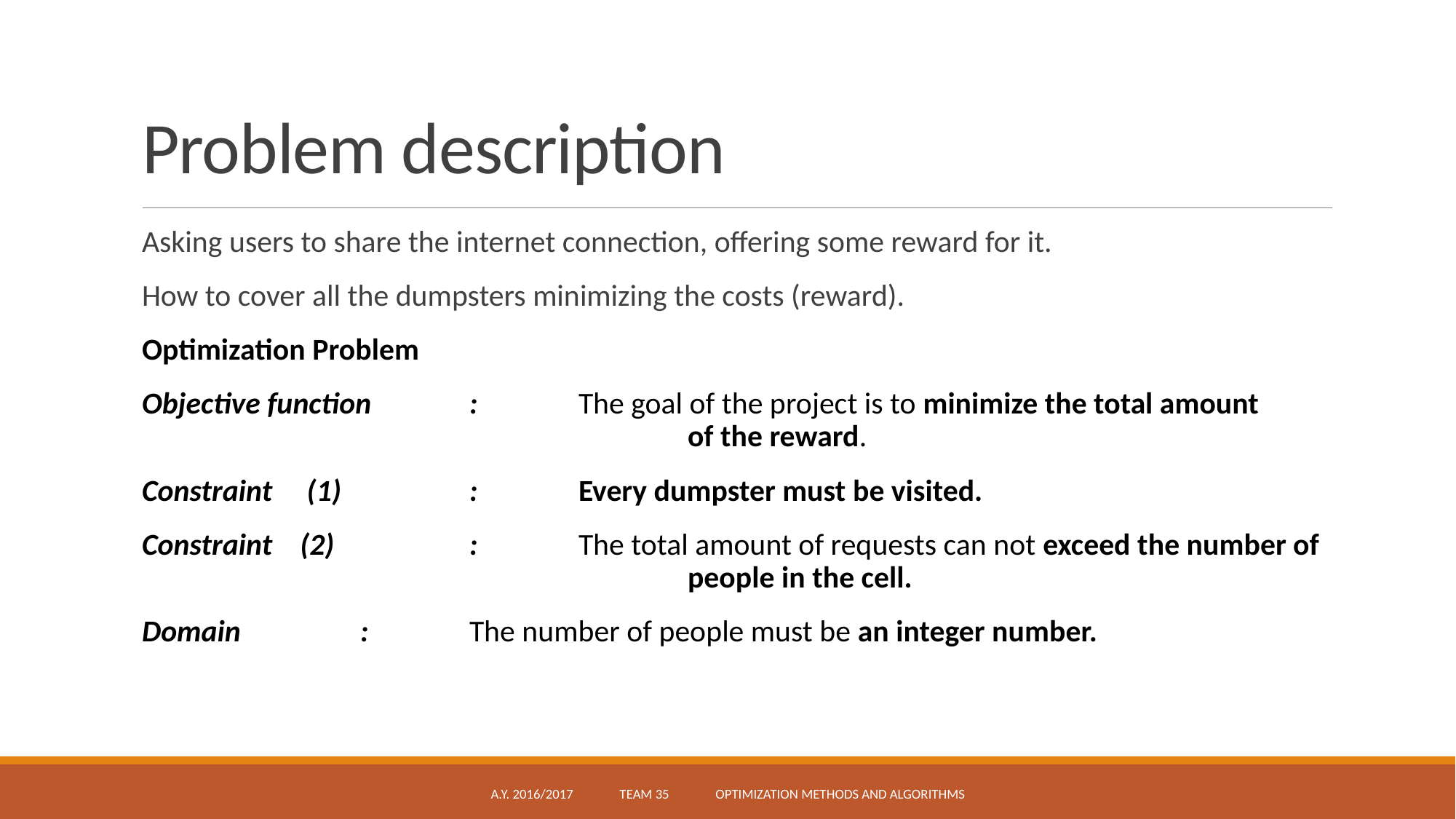

# Problem description
Asking users to share the internet connection, offering some reward for it.
How to cover all the dumpsters minimizing the costs (reward).
Optimization Problem
Objective function 	:	The goal of the project is to minimize the total amount          					of the reward.
Constraint     (1)      	: 	Every dumpster must be visited.
Constraint    (2)		:	The total amount of requests can not exceed the number of 					people in the cell.
Domain	    	: 	The number of people must be an integer number.

A.Y. 2016/2017               Team 35               Optimization methods and algorithms